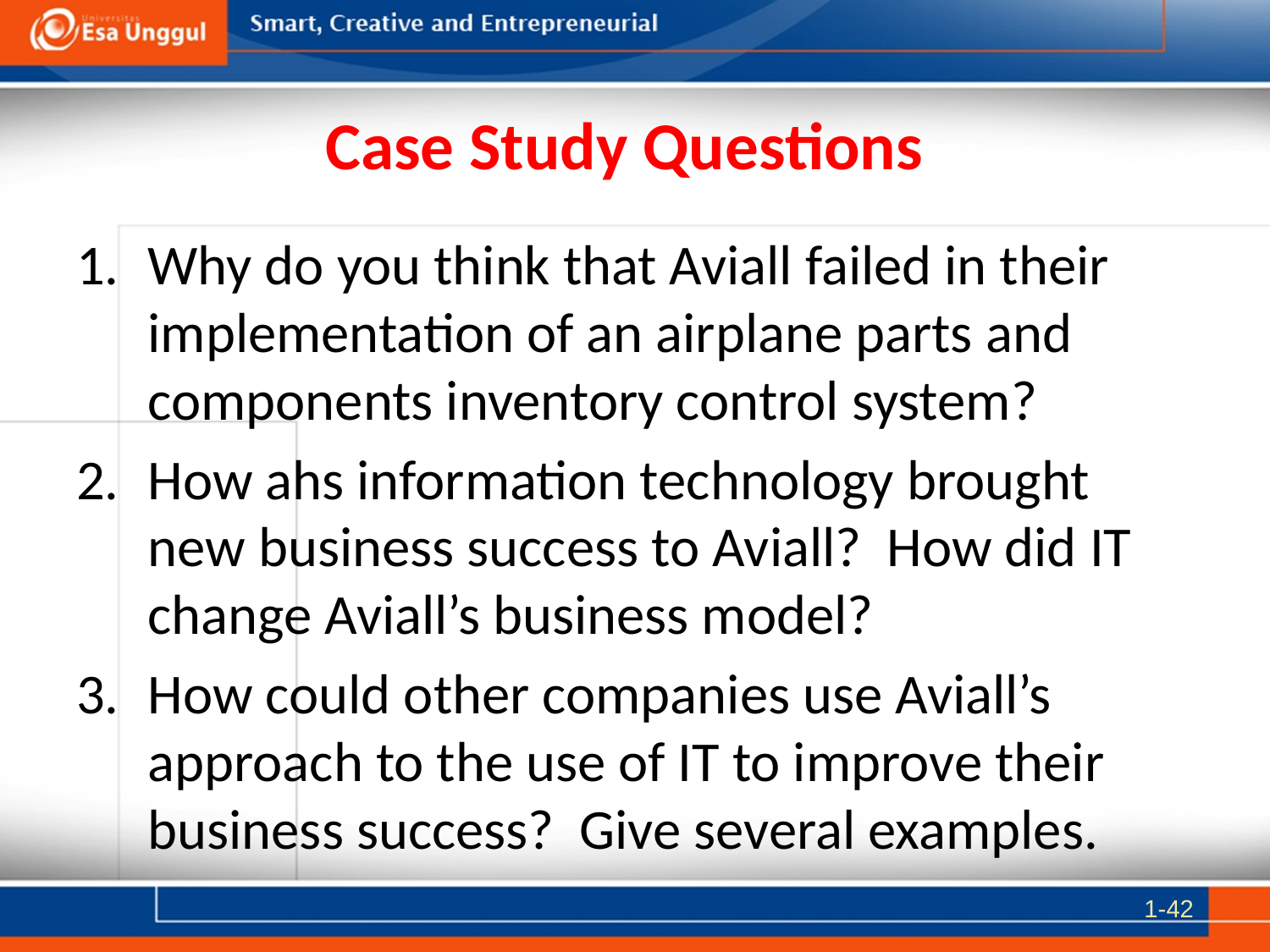

# Case Study Questions
Why do you think that Aviall failed in their implementation of an airplane parts and components inventory control system?
How ahs information technology brought new business success to Aviall?  How did IT change Aviall’s business model?
How could other companies use Aviall’s approach to the use of IT to improve their business success?  Give several examples.
1-42